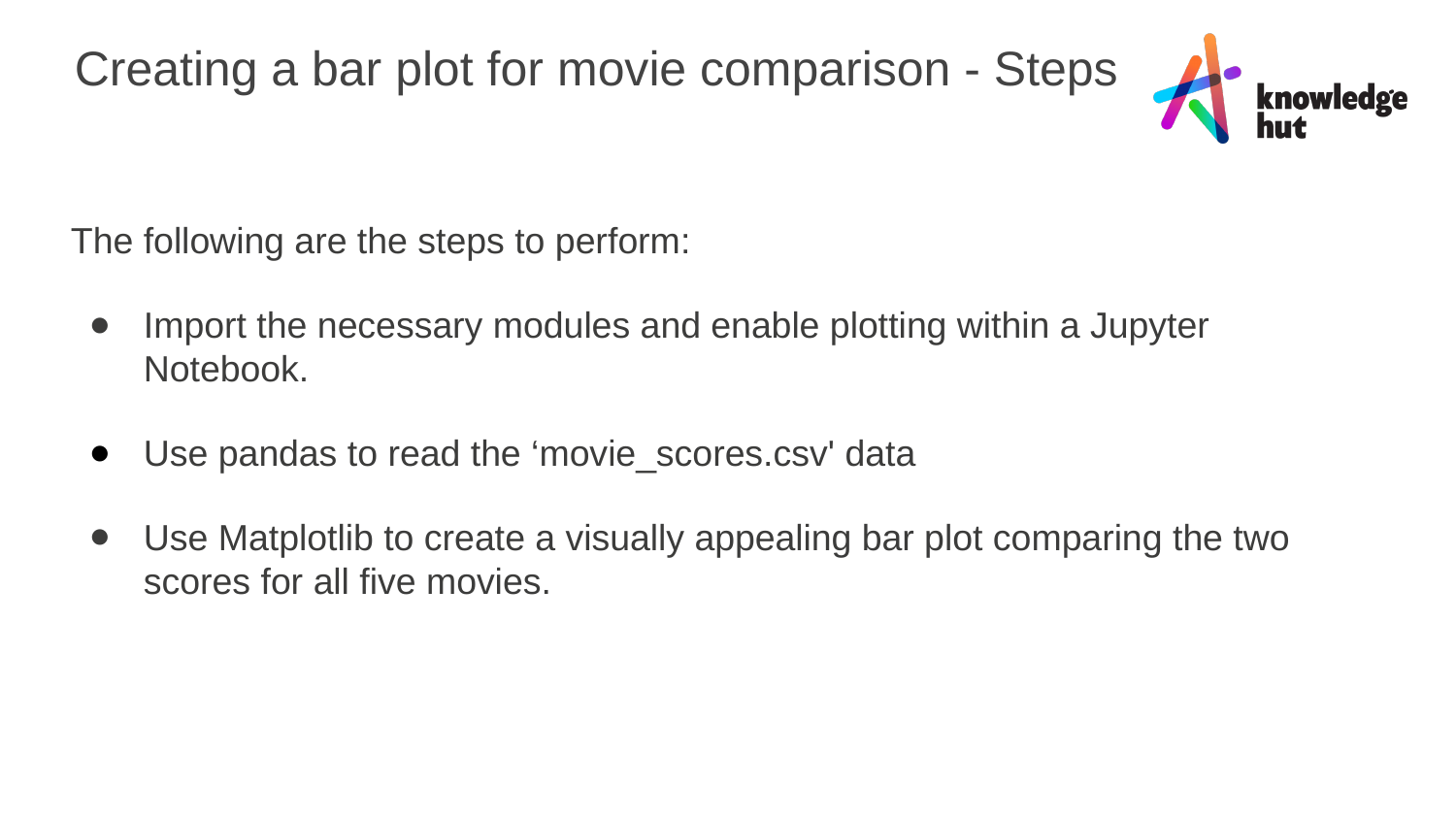

Creating a bar plot for movie comparison - Steps
The following are the steps to perform:
Import the necessary modules and enable plotting within a Jupyter Notebook.
Use pandas to read the ‘movie_scores.csv' data
Use Matplotlib to create a visually appealing bar plot comparing the two scores for all five movies.